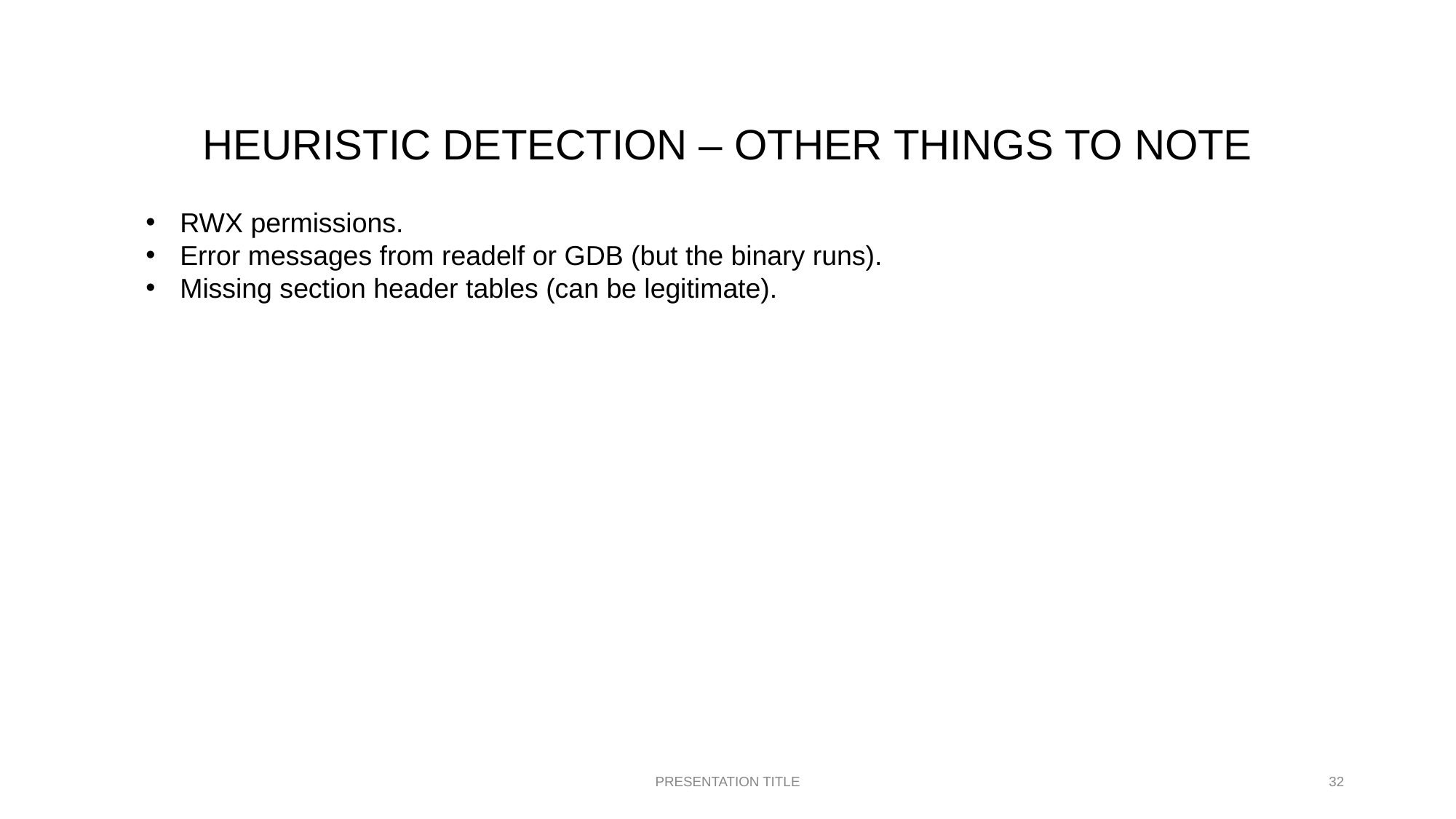

# HEURISTIC DETECTION – OTHER THINGS TO NOTE
RWX permissions.
Error messages from readelf or GDB (but the binary runs).
Missing section header tables (can be legitimate).

PRESENTATION TITLE
32